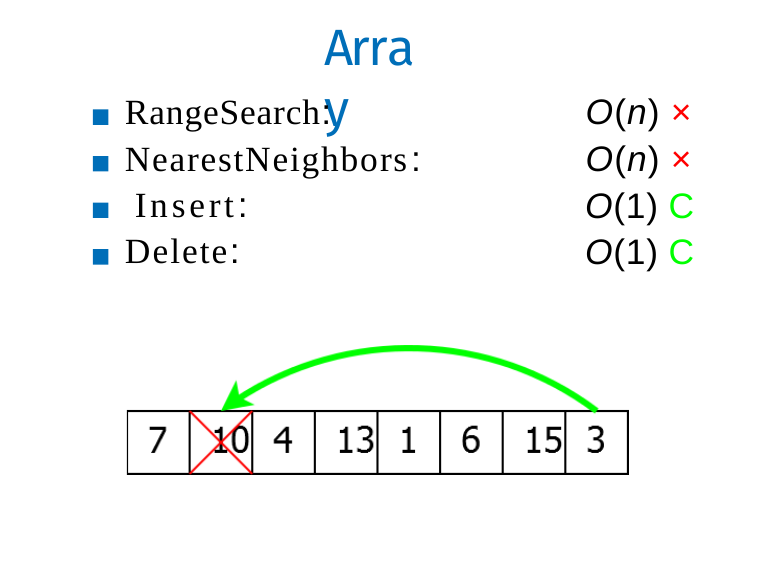

# Array
RangeSearch:  NearestNeighbors:  Insert:
Delete:
O(n) ×

O(n) ×

O(1) C
O(1) C